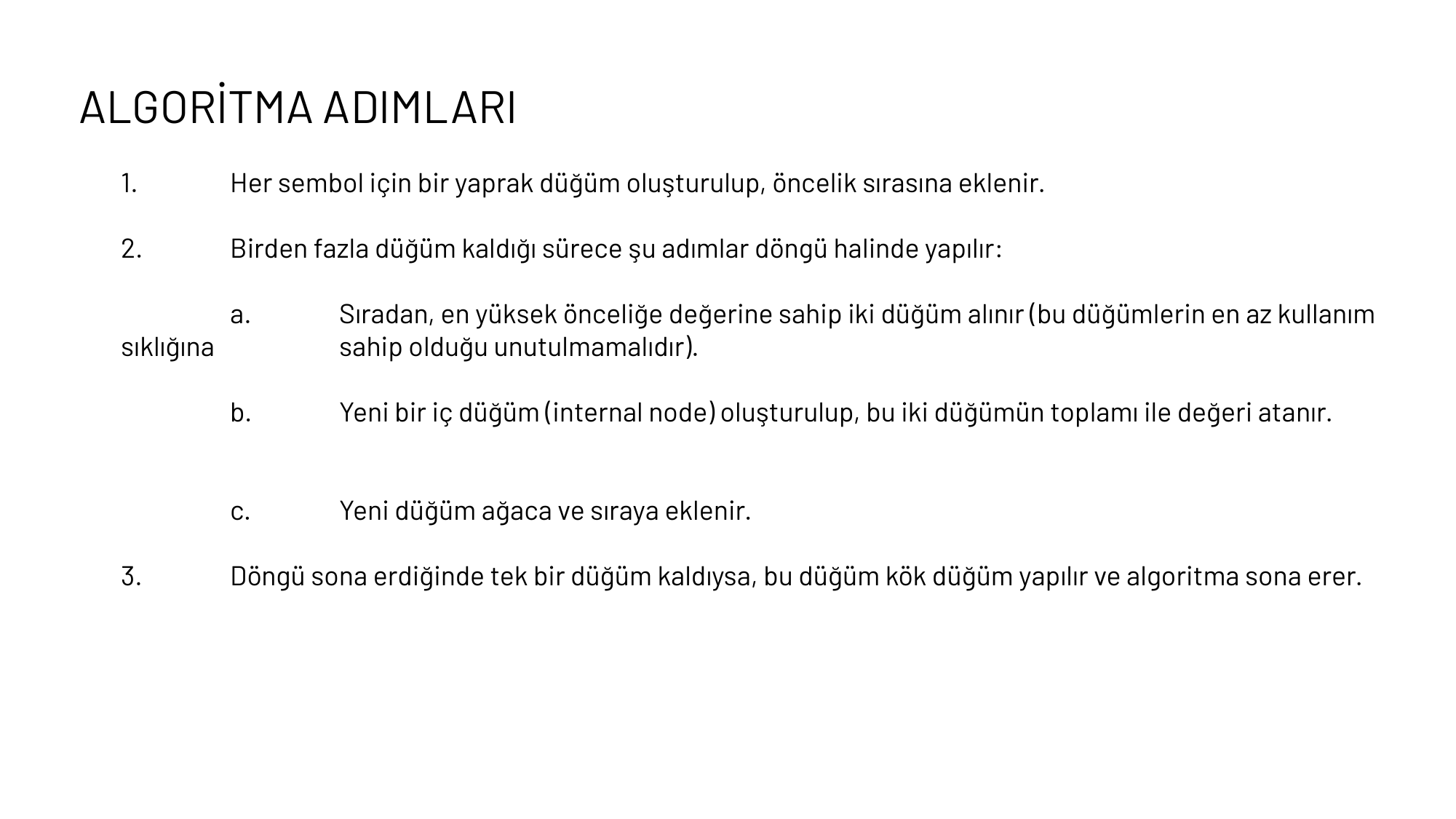

ALGORİTMA ADIMLARI
1.	Her sembol için bir yaprak düğüm oluşturulup, öncelik sırasına eklenir.

2.	Birden fazla düğüm kaldığı sürece şu adımlar döngü halinde yapılır:

	a. 	Sıradan, en yüksek önceliğe değerine sahip iki düğüm alınır (bu düğümlerin en az kullanım sıklığına 		sahip olduğu unutulmamalıdır).

	b.	Yeni bir iç düğüm (internal node) oluşturulup, bu iki düğümün toplamı ile değeri atanır.

	c.	Yeni düğüm ağaca ve sıraya eklenir.

3.	Döngü sona erdiğinde tek bir düğüm kaldıysa, bu düğüm kök düğüm yapılır ve algoritma sona erer.